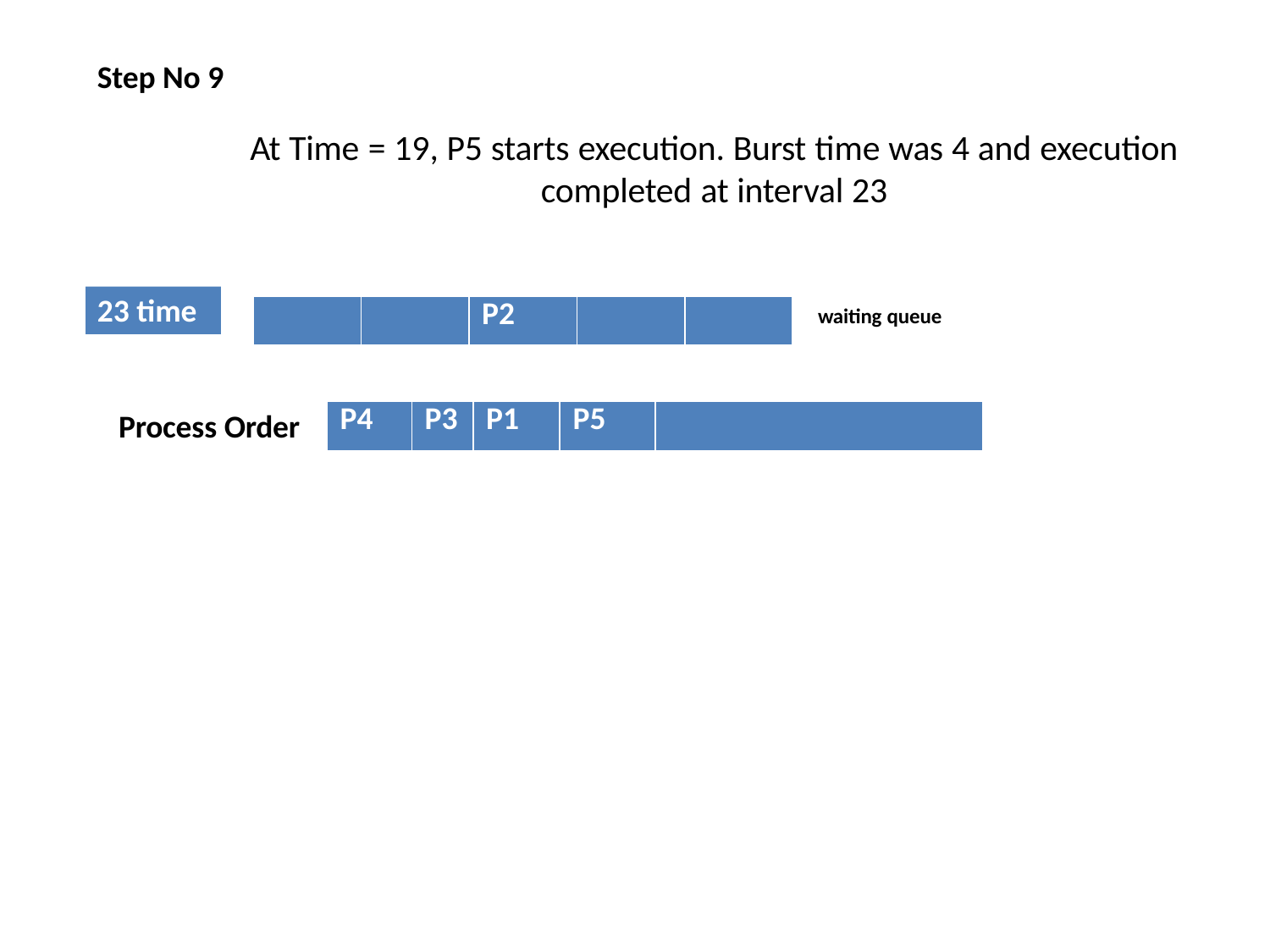

Step No 9
# At Time = 19, P5 starts execution. Burst time was 4 and execution
completed at interval 23

23 time
|  |  | P2 |  |  |
| --- | --- | --- | --- | --- |
waiting queue
| P4 | P3 | P1 | P5 |  |
| --- | --- | --- | --- | --- |
Process Order